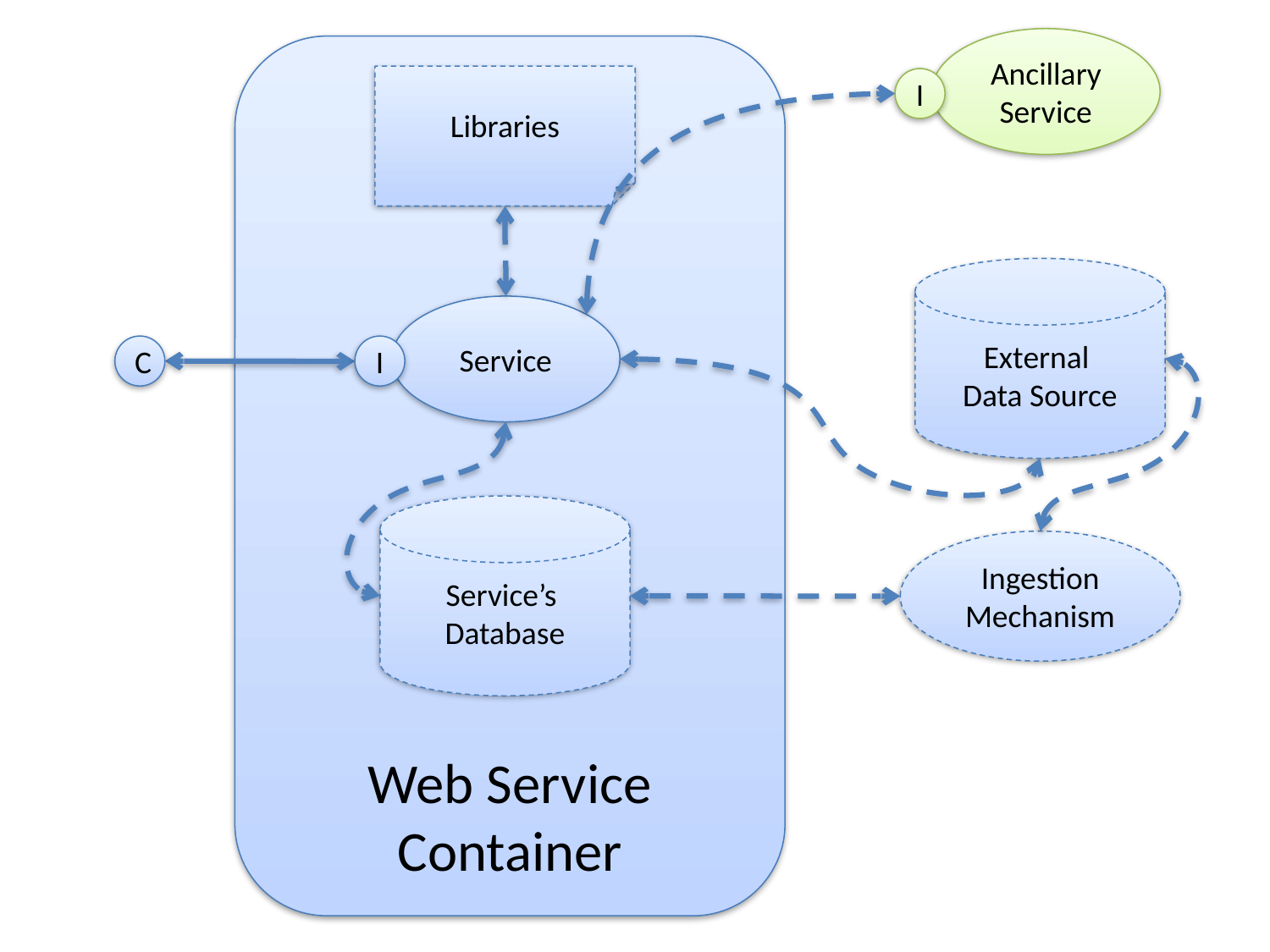

Ancillary
Service
I
Web Service Container
Libraries
External
Data Source
Service
I
C
Service’s
Database
Ingestion
Mechanism